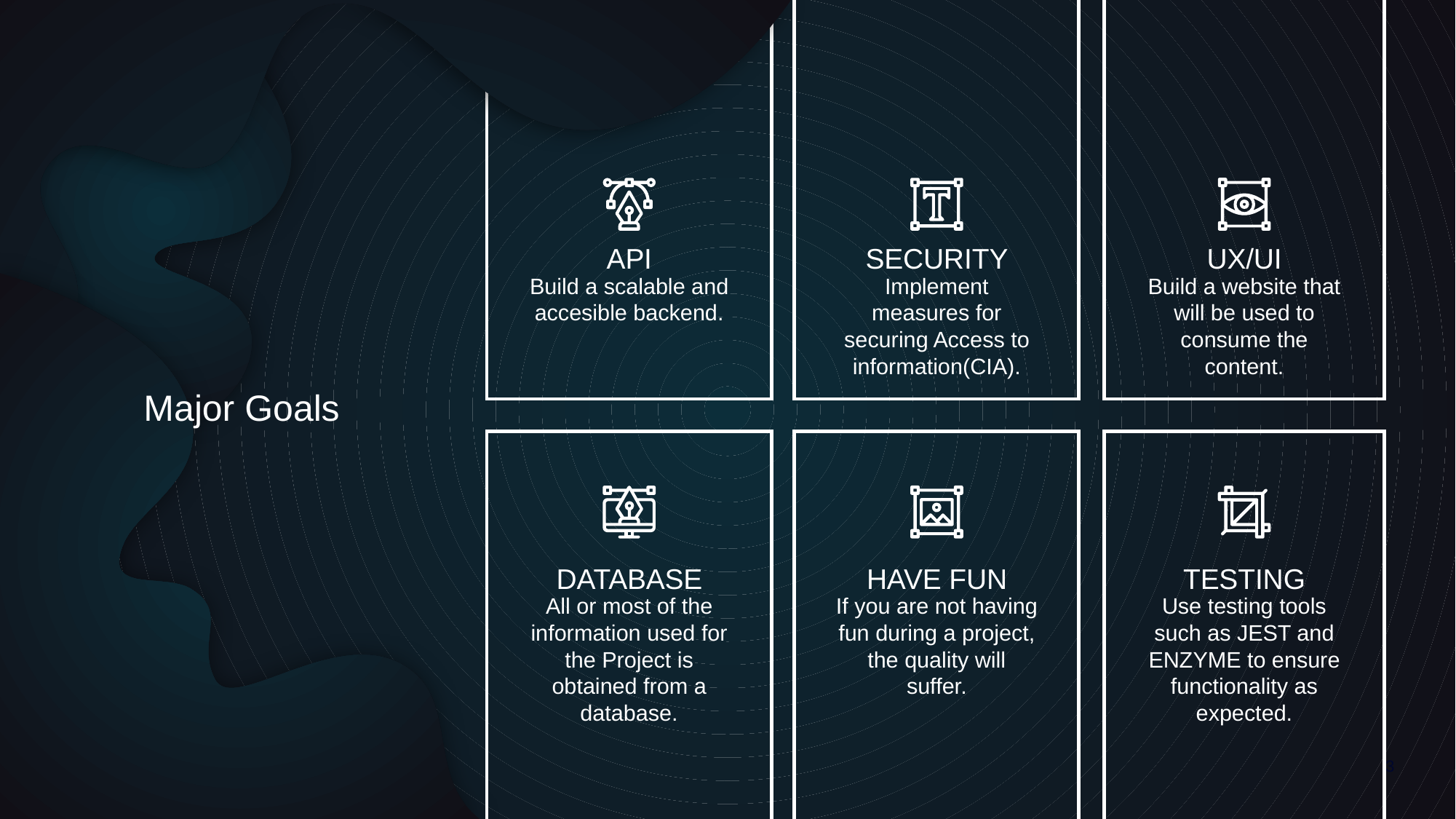

# Major Goals

API
SECURITY
UX/UI
Build a scalable and accesible backend.
Implement measures for securing Access to information(CIA).
Build a website that will be used to consume the content.
DATABASE
HAVE FUN
TESTING
All or most of the information used for the Project is obtained from a database.
If you are not having fun during a project, the quality will suffer.
Use testing tools such as JEST and ENZYME to ensure functionality as expected.